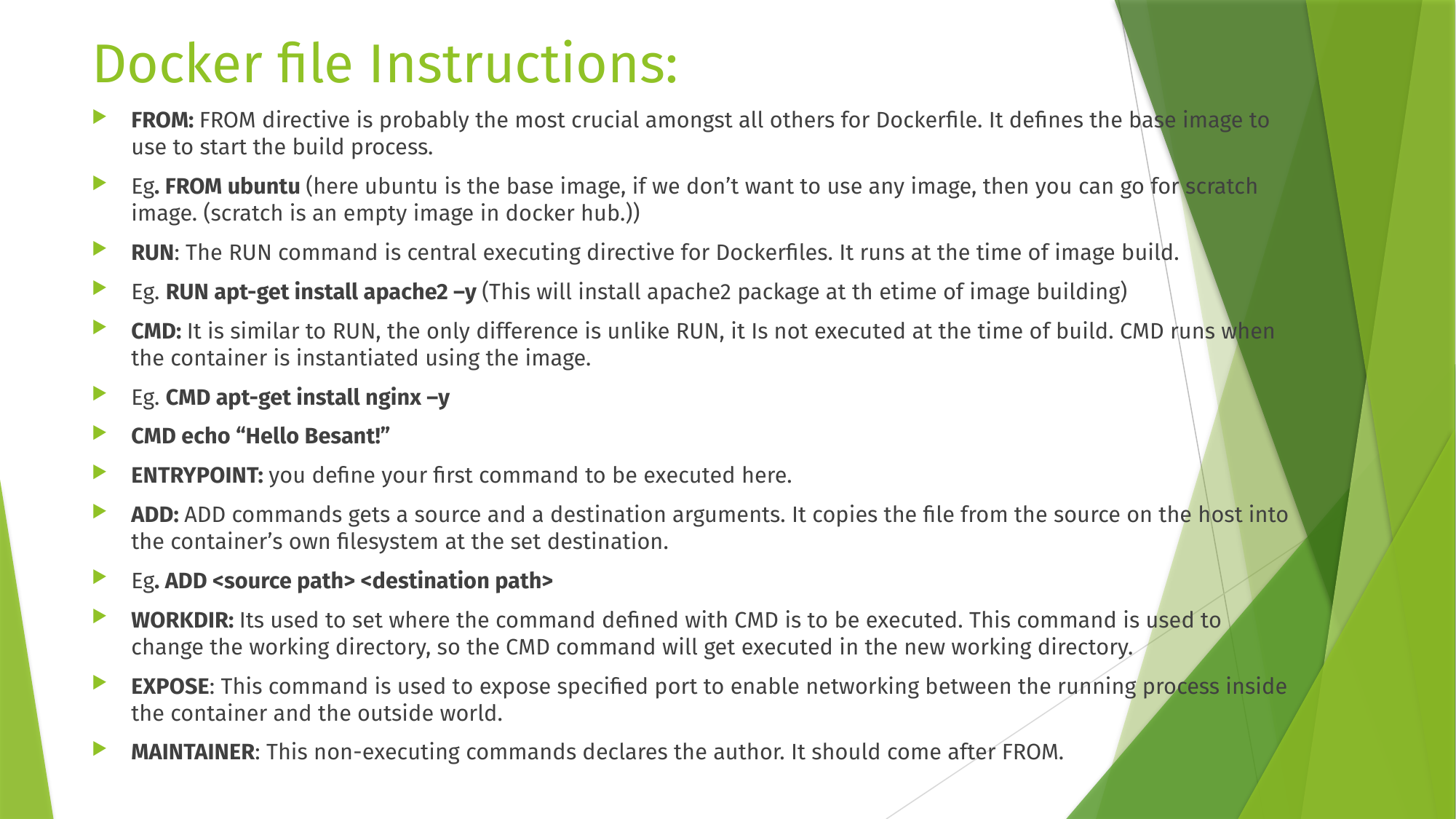

# Docker file Instructions:
FROM: FROM directive is probably the most crucial amongst all others for Dockerfile. It defines the base image to use to start the build process.
Eg. FROM ubuntu (here ubuntu is the base image, if we don’t want to use any image, then you can go for scratch image. (scratch is an empty image in docker hub.))
RUN: The RUN command is central executing directive for Dockerfiles. It runs at the time of image build.
Eg. RUN apt-get install apache2 –y (This will install apache2 package at th etime of image building)
CMD: It is similar to RUN, the only difference is unlike RUN, it Is not executed at the time of build. CMD runs when the container is instantiated using the image.
Eg. CMD apt-get install nginx –y
CMD echo “Hello Besant!”
ENTRYPOINT: you define your first command to be executed here.
ADD: ADD commands gets a source and a destination arguments. It copies the file from the source on the host into the container’s own filesystem at the set destination.
Eg. ADD <source path> <destination path>
WORKDIR: Its used to set where the command defined with CMD is to be executed. This command is used to change the working directory, so the CMD command will get executed in the new working directory.
EXPOSE: This command is used to expose specified port to enable networking between the running process inside the container and the outside world.
MAINTAINER: This non-executing commands declares the author. It should come after FROM.